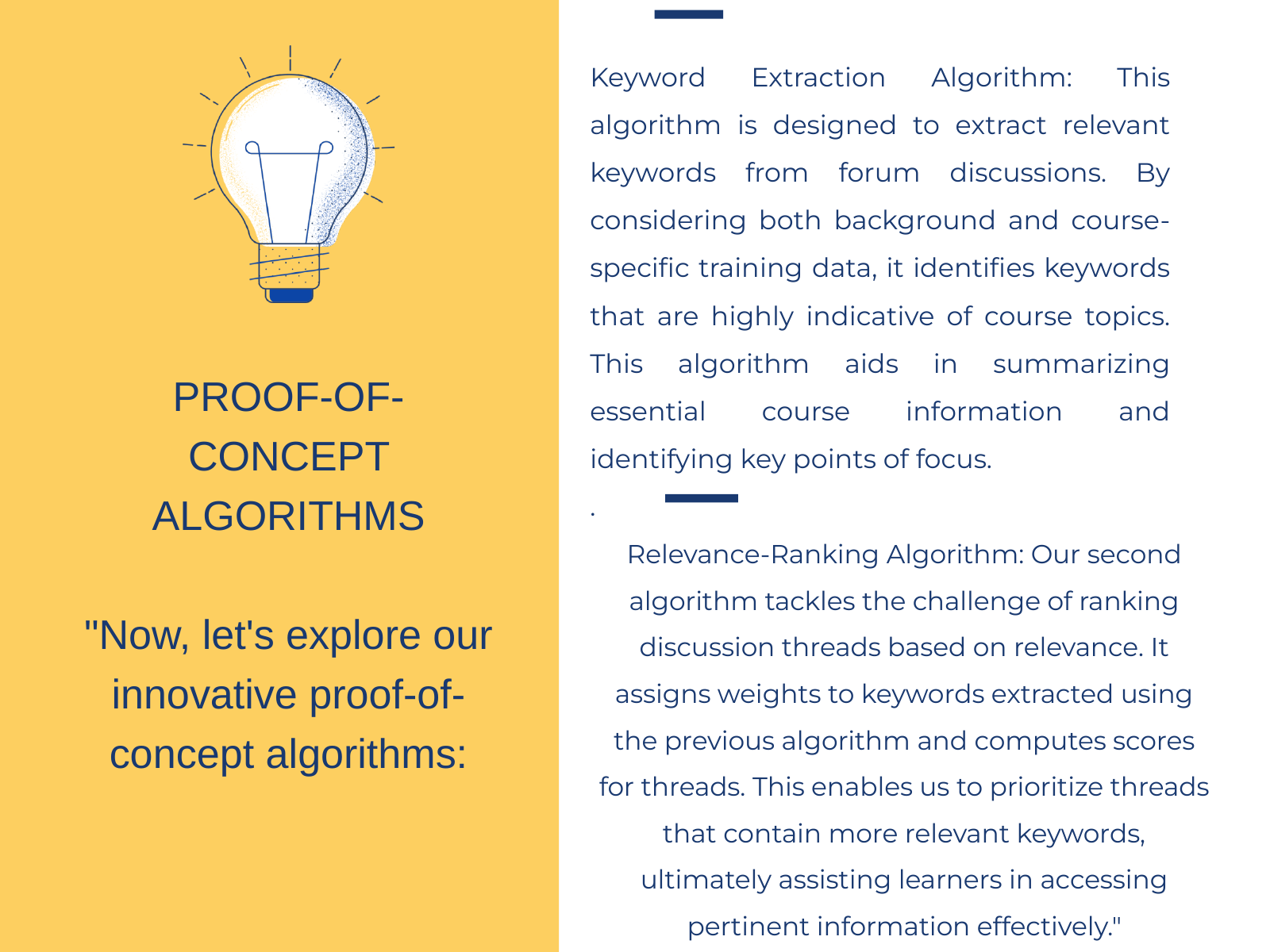

Keyword Extraction Algorithm: This algorithm is designed to extract relevant keywords from forum discussions. By considering both background and course-specific training data, it identifies keywords that are highly indicative of course topics. This algorithm aids in summarizing essential course information and identifying key points of focus.
.

PROOF-OF-CONCEPT ALGORITHMS

"Now, let's explore our innovative proof-of-concept algorithms:

Relevance-Ranking Algorithm: Our second algorithm tackles the challenge of ranking discussion threads based on relevance. It assigns weights to keywords extracted using the previous algorithm and computes scores for threads. This enables us to prioritize threads that contain more relevant keywords, ultimately assisting learners in accessing pertinent information effectively."